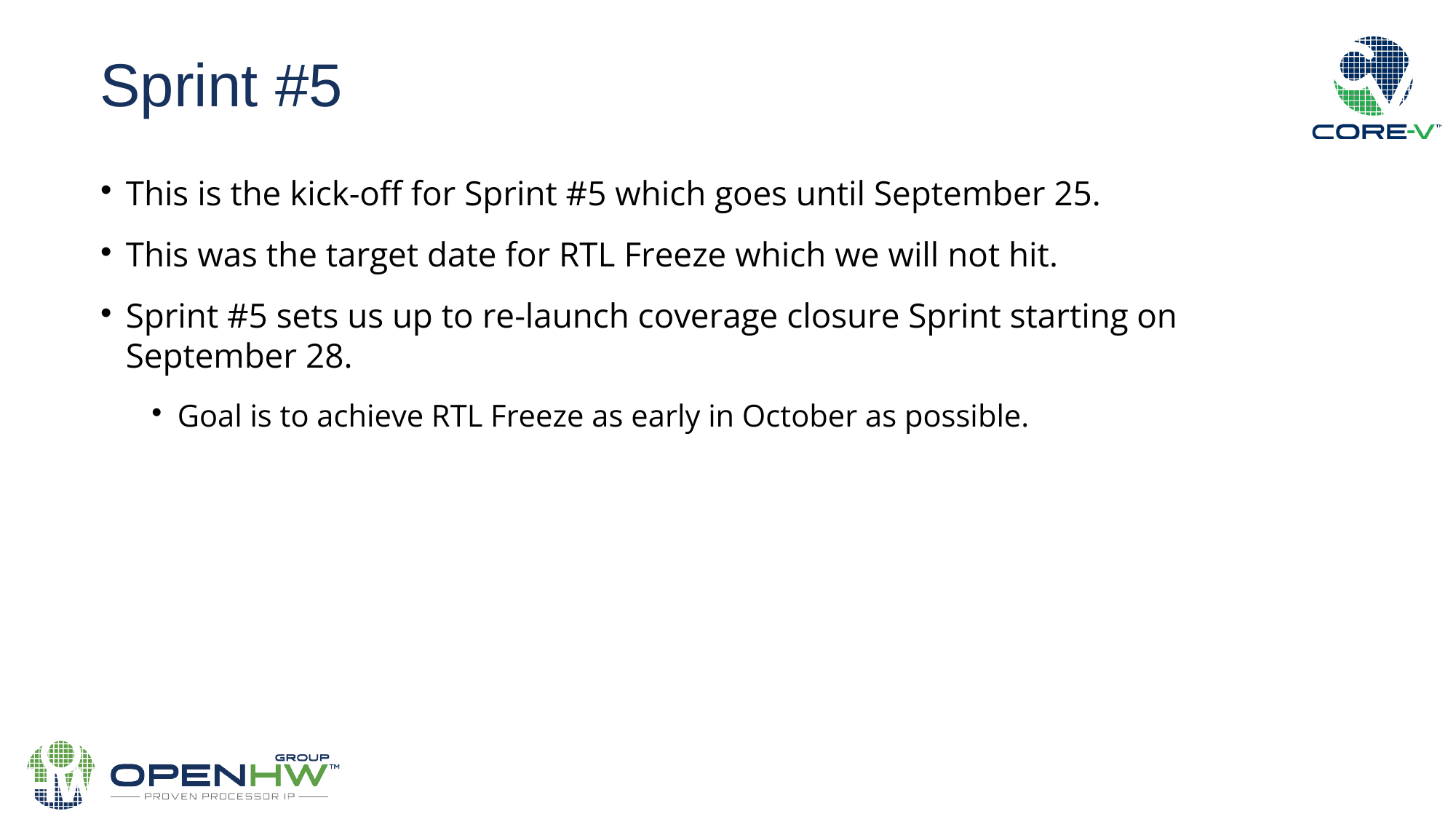

Sprint #5
This is the kick-off for Sprint #5 which goes until September 25.
This was the target date for RTL Freeze which we will not hit.
Sprint #5 sets us up to re-launch coverage closure Sprint starting on September 28.
Goal is to achieve RTL Freeze as early in October as possible.